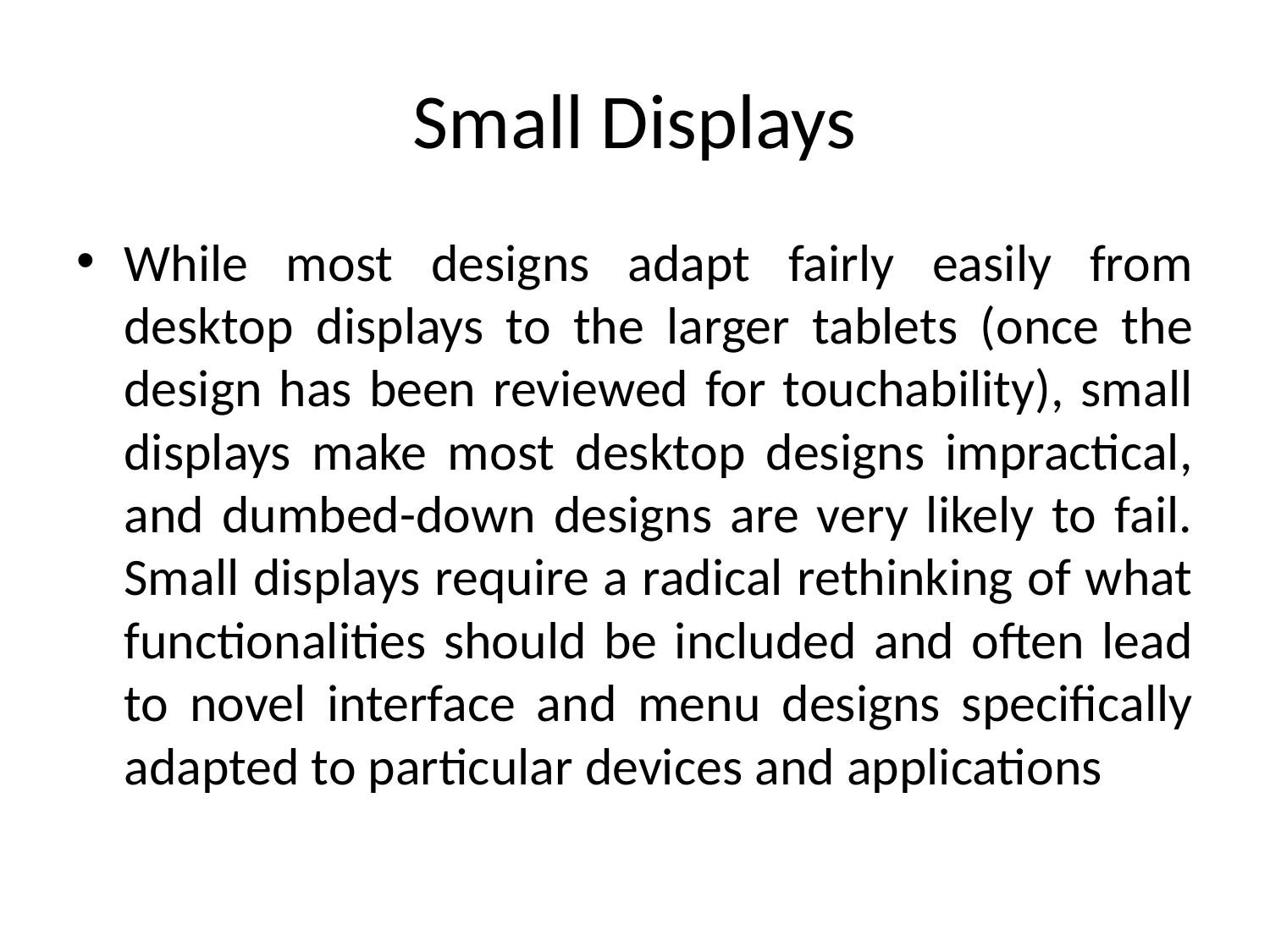

# Small Displays
While most designs adapt fairly easily from desktop displays to the larger tablets (once the design has been reviewed for touchability), small displays make most desktop designs impractical, and dumbed-down designs are very likely to fail. Small displays require a radical rethinking of what functionalities should be included and often lead to novel interface and menu designs specifically adapted to particular devices and applications